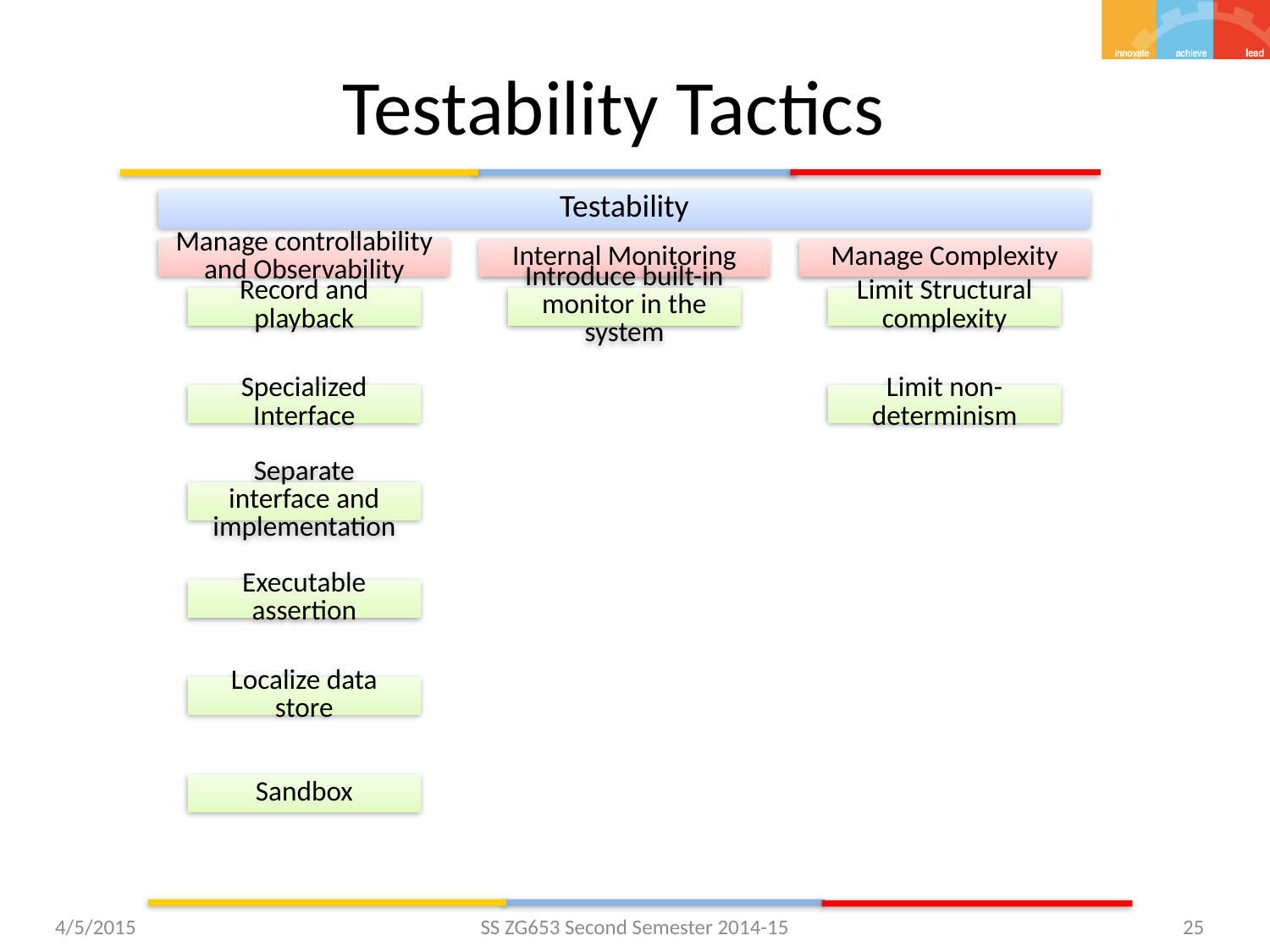

# Testability Tactics
Testability
Manage controllability and Observability
Limit Structural complexity
Internal Monitoring
Manage Complexity
Limit non-determinism
Introduce built-in monitor in the system
Record and playback
Specialized Interface
Separate interface and implementation
Executable assertion
Localize data store
Sandbox
4/5/2015
SS ZG653 Second Semester 2014-15
25